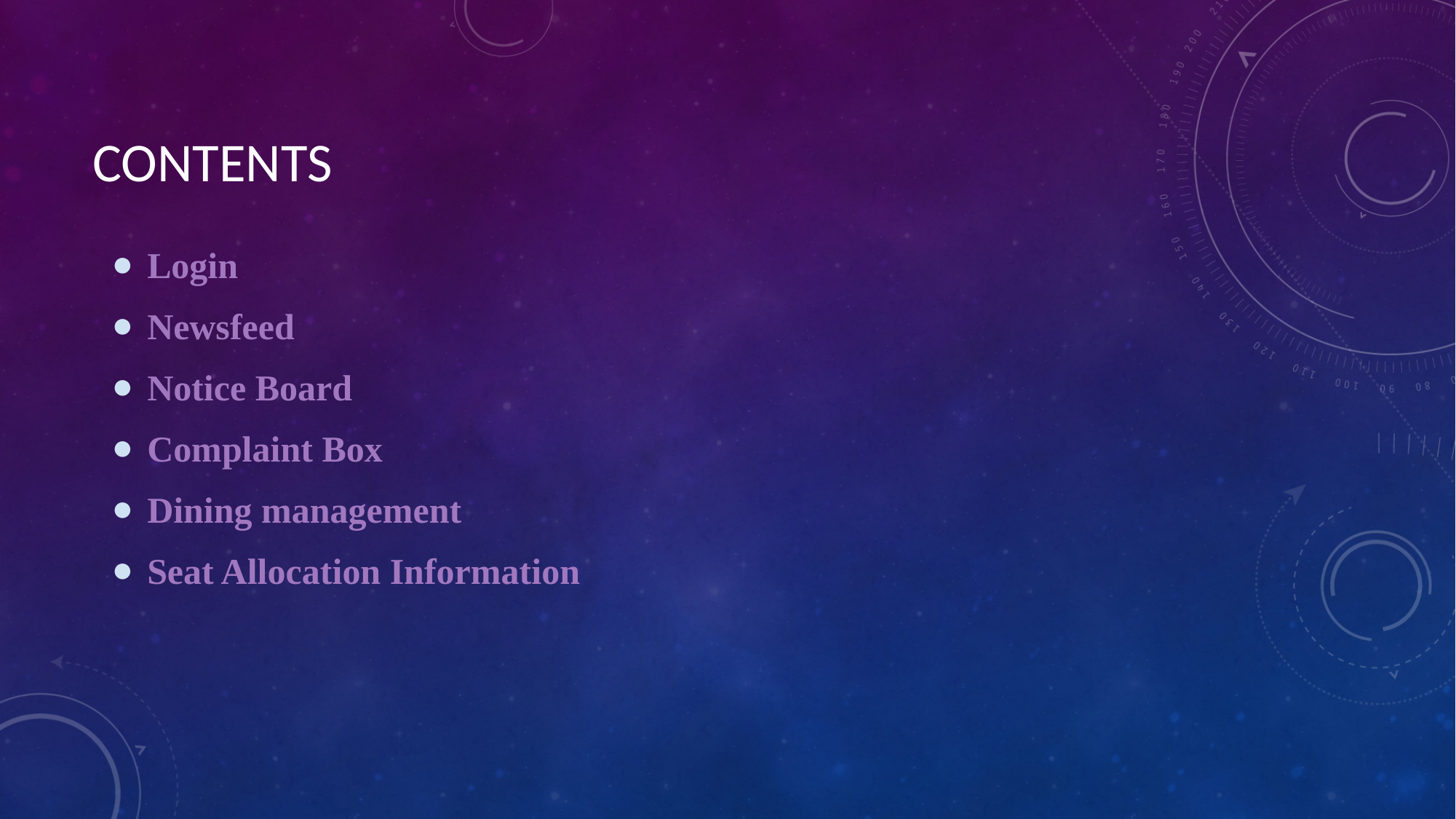

# contents
Login
Newsfeed
Notice Board
Complaint Box
Dining management
Seat Allocation Information